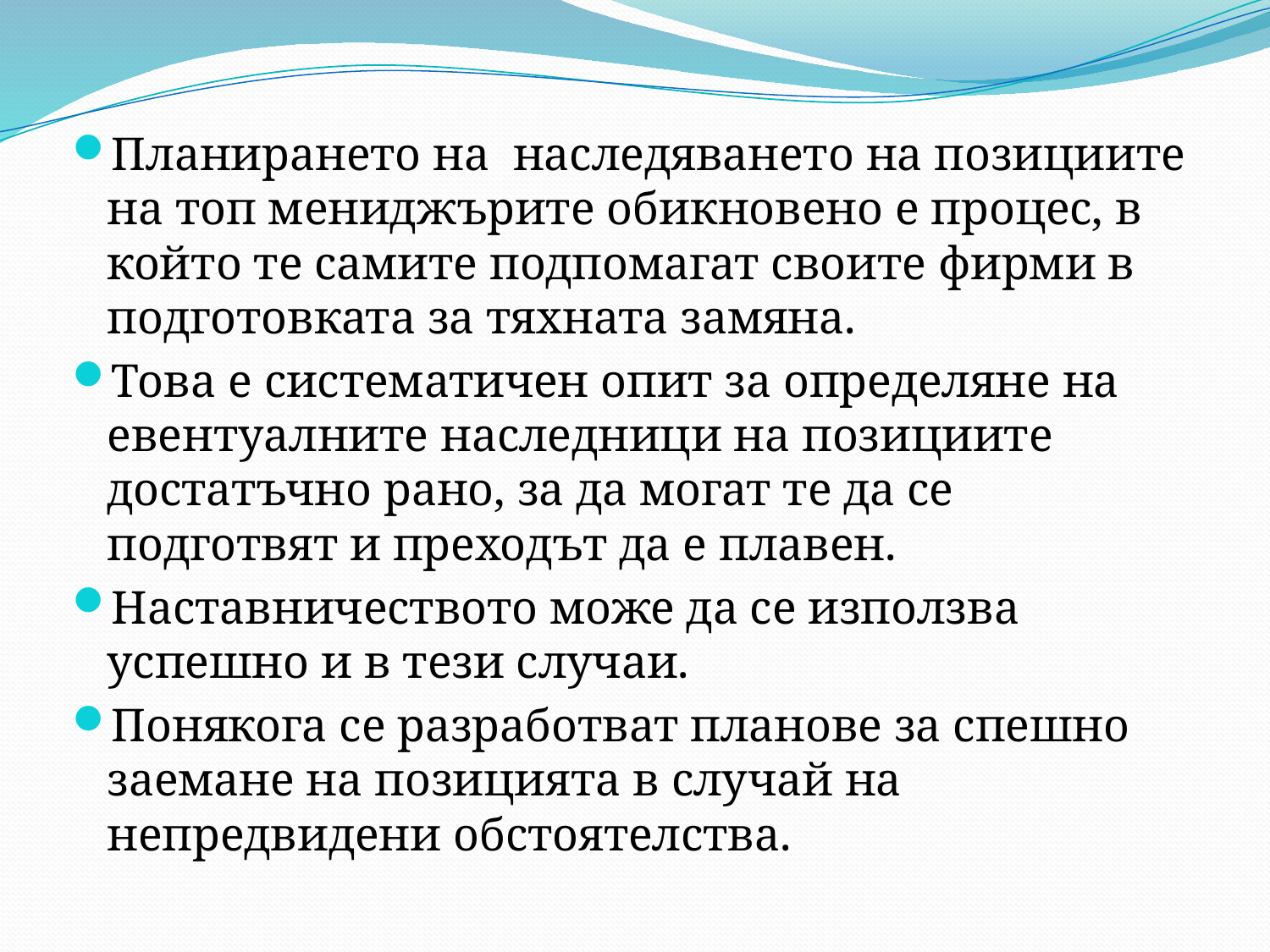

Планирането на  наследяването на позициите на топ мениджърите обикновено е процес, в който те самите подпомагат своите фирми в подготовката за тяхната замяна.
Това е систематичен опит за определяне на евентуалните наследници на позициите достатъчно рано, за да могат те да се подготвят и преходът да е плавен.
Наставничеството може да се използва успешно и в тези случаи.
Понякога се разработват планове за спешно заемане на позицията в случай на непредвидени обстоятелства.